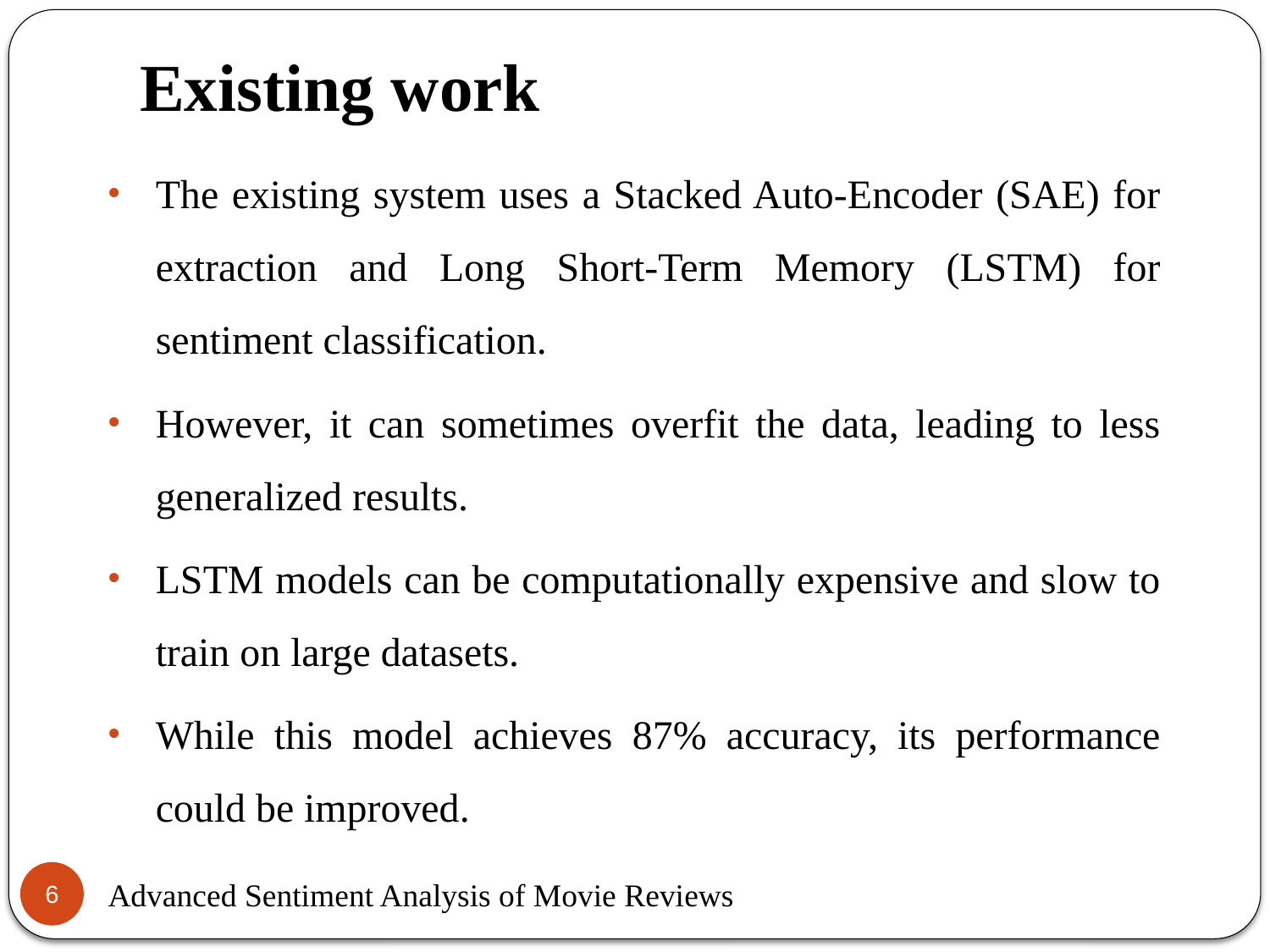

# Existing work
The existing system uses a Stacked Auto-Encoder (SAE) for extraction and Long Short-Term Memory (LSTM) for sentiment classification.
However, it can sometimes overfit the data, leading to less generalized results.
LSTM models can be computationally expensive and slow to train on large datasets.
While this model achieves 87% accuracy, its performance could be improved.
6
Advanced Sentiment Analysis of Movie Reviews